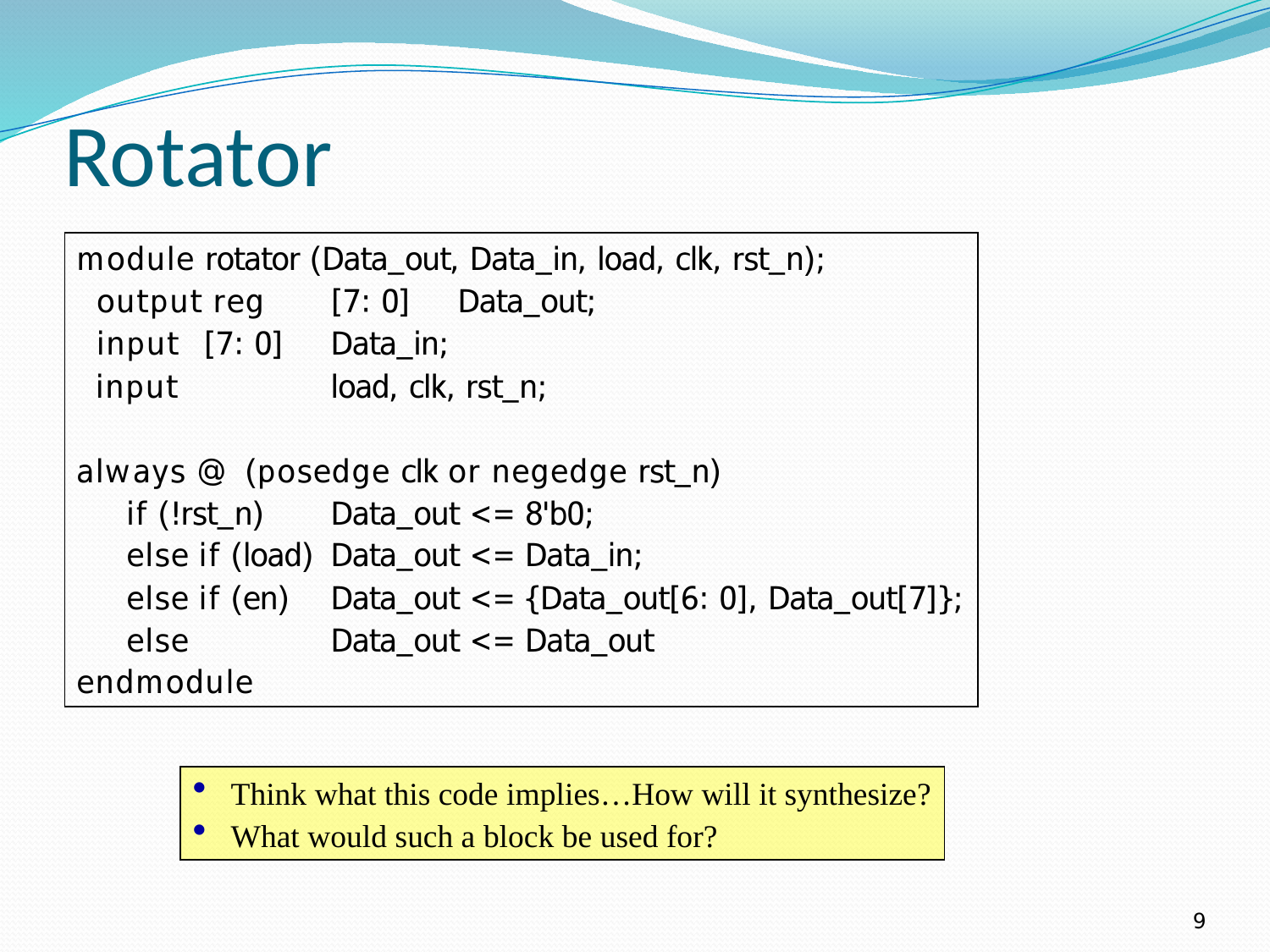

# Rotator
module rotator (Data_out, Data_in, load, clk, rst_n);
  output reg	[7: 0] 	Data_out;
  input 	[7: 0] 	Data_in;
  input 		load, clk, rst_n;

always @  (posedge clk or negedge rst_n)
     if (!rst_n) 	Data_out <= 8'b0;
     else if (load) 	Data_out <= Data_in;
     else if (en) 	Data_out <= {Data_out[6: 0], Data_out[7]};
     else 		Data_out <= Data_out
endmodule
 Think what this code implies…How will it synthesize?
 What would such a block be used for?
9